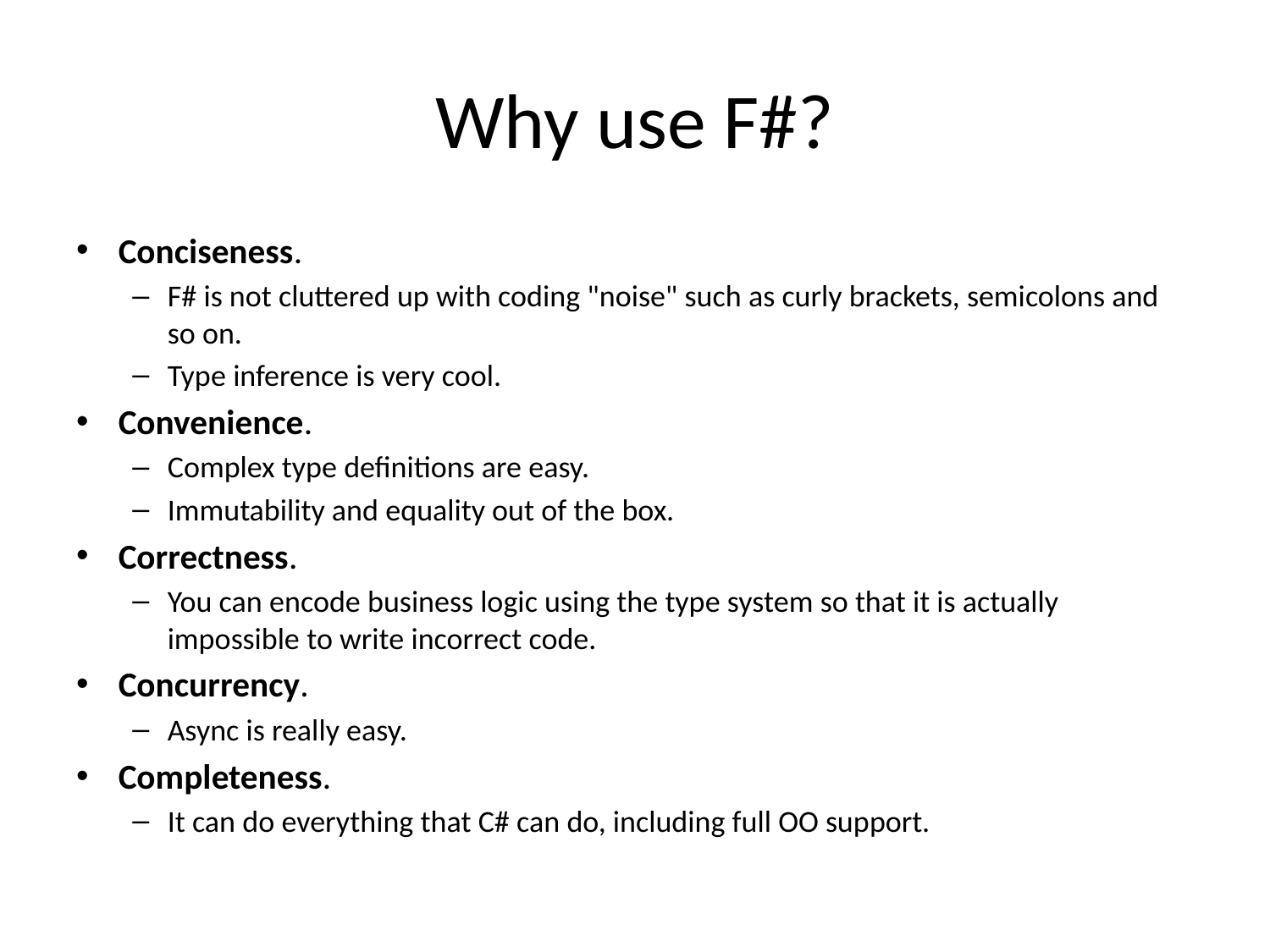

# Why use F#?
Conciseness.
F# is not cluttered up with coding "noise" such as curly brackets, semicolons and so on.
Type inference is very cool.
Convenience.
Complex type definitions are easy.
Immutability and equality out of the box.
Correctness.
You can encode business logic using the type system so that it is actually impossible to write incorrect code.
Concurrency.
Async is really easy.
Completeness.
It can do everything that C# can do, including full OO support.